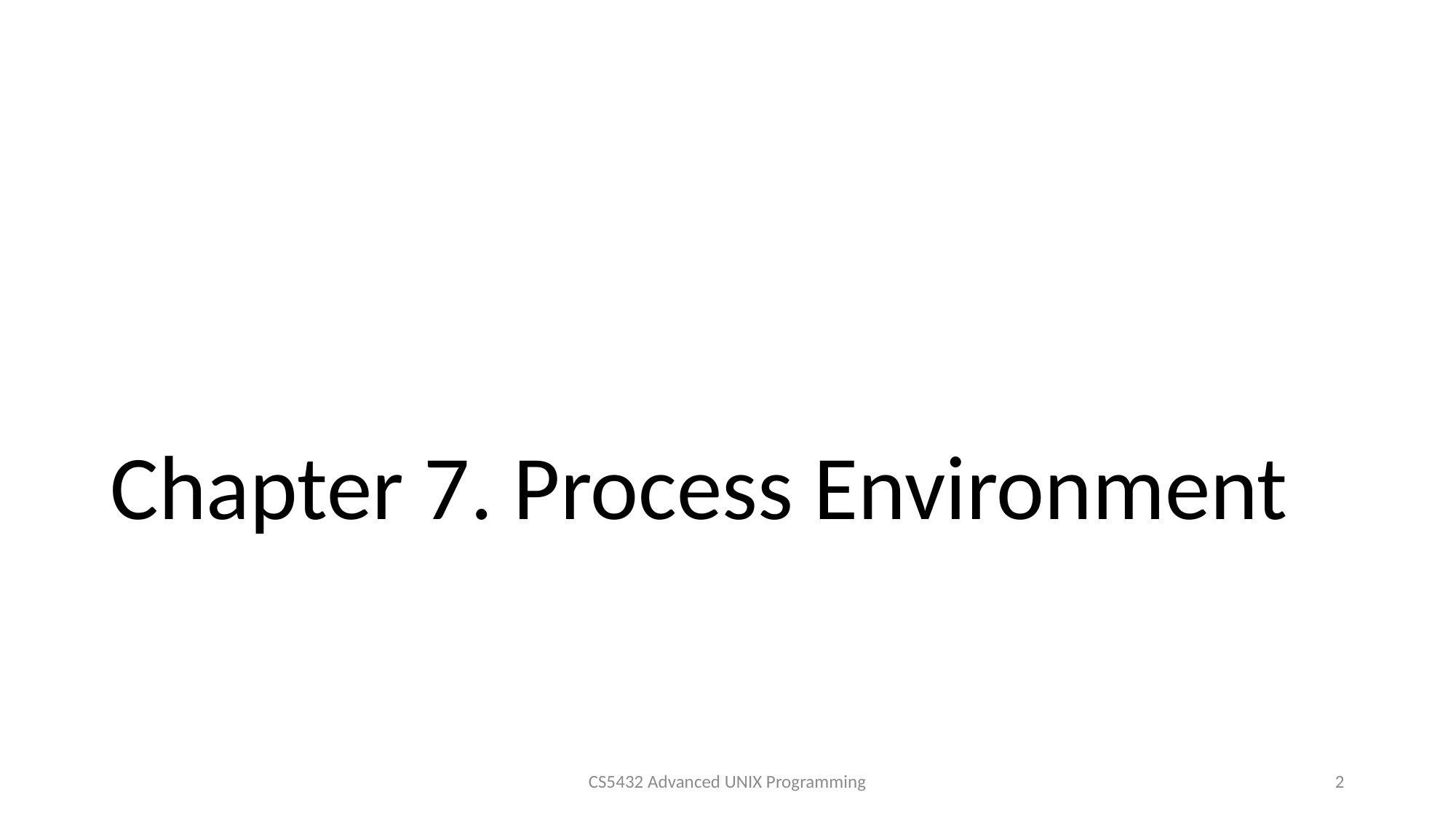

# Chapter 7. Process Environment
CS5432 Advanced UNIX Programming
2